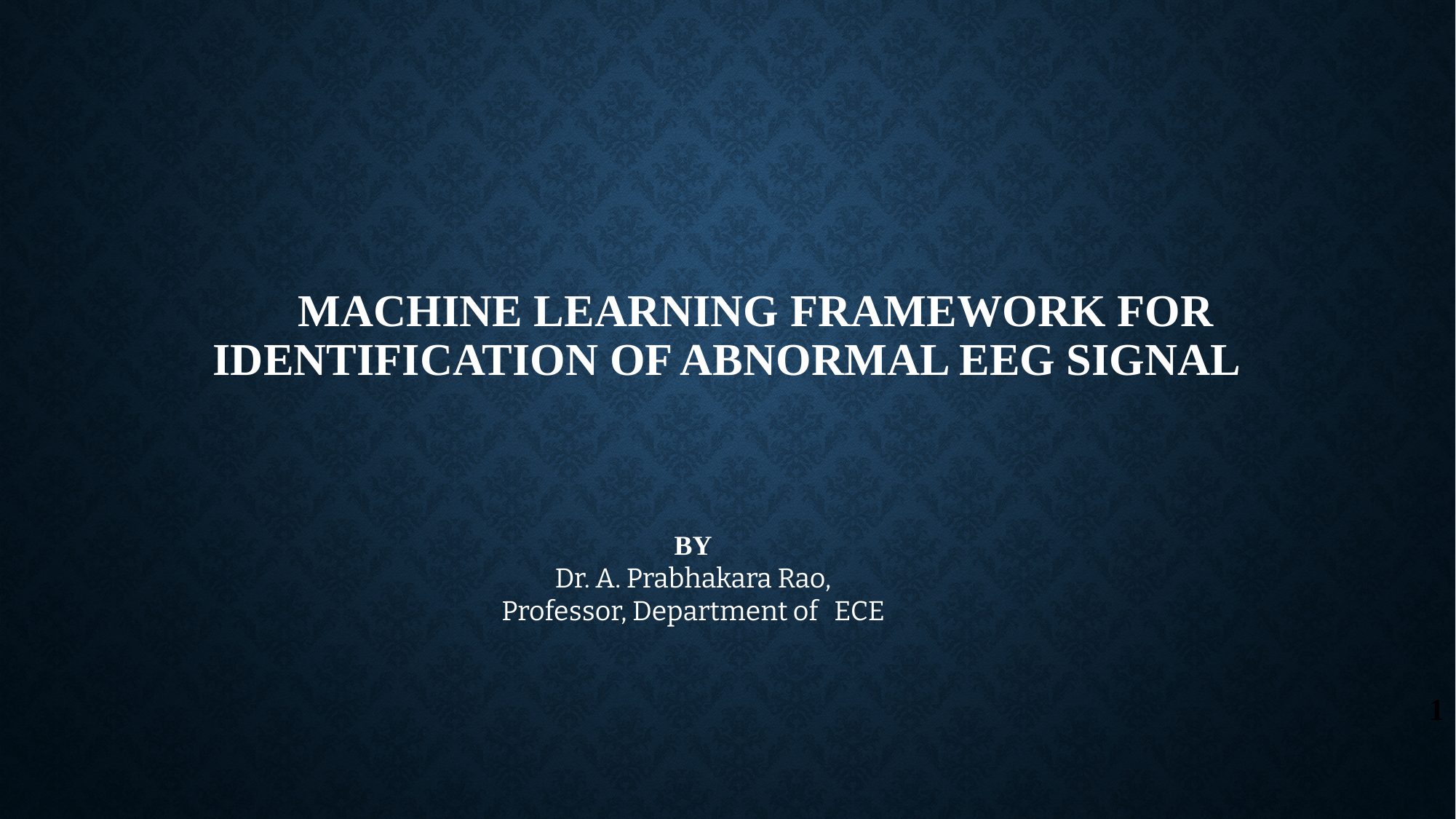

# MACHINE LEARNING FRAMEWORK FOR IDENTIFICATION OF ABNORMAL EEG SIGNAL
BY
Dr. A. Prabhakara Rao,
Professor, Department of   ECE
1